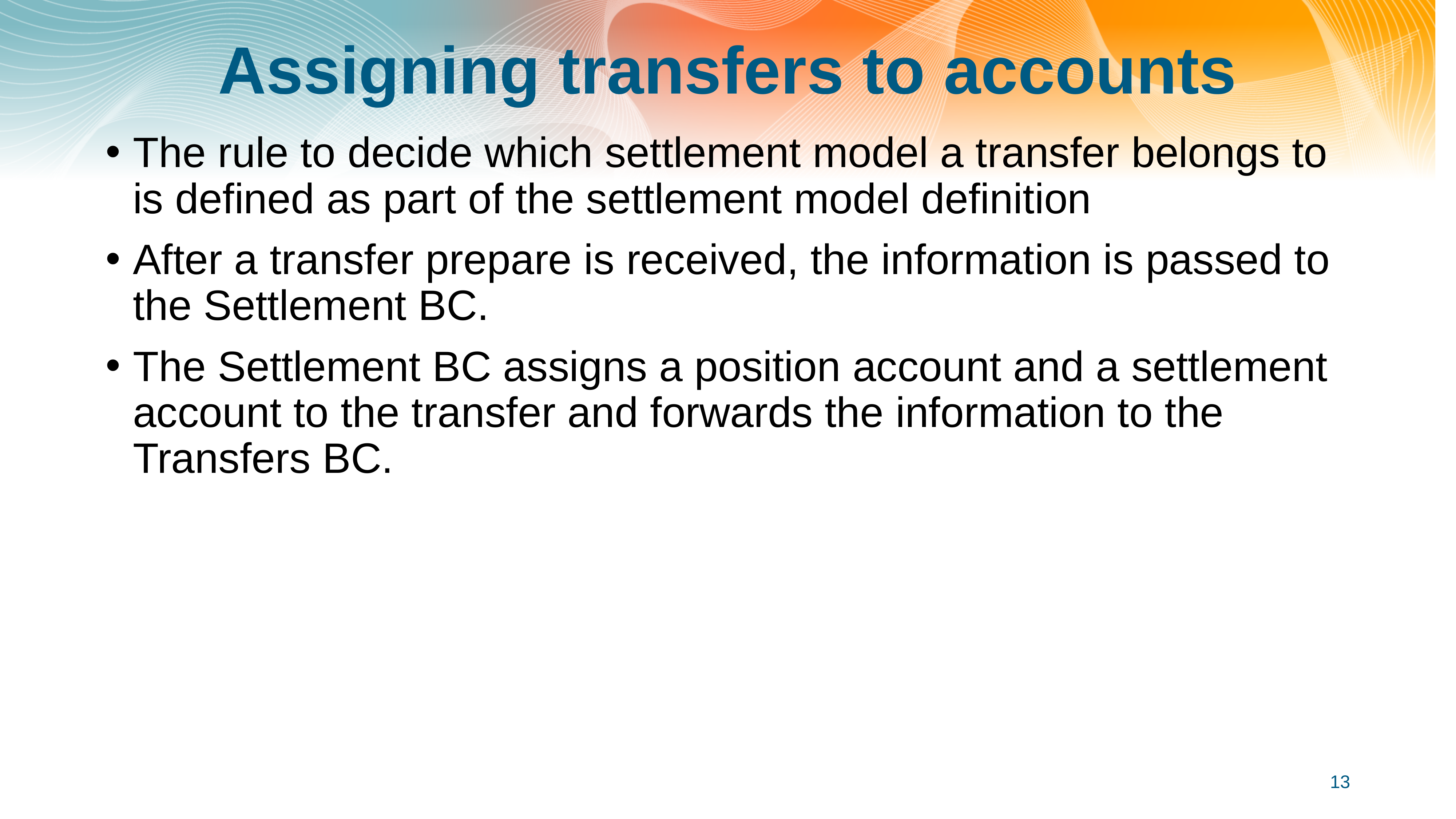

# Assigning transfers to accounts
The rule to decide which settlement model a transfer belongs to is defined as part of the settlement model definition
After a transfer prepare is received, the information is passed to the Settlement BC.
The Settlement BC assigns a position account and a settlement account to the transfer and forwards the information to the Transfers BC.

13